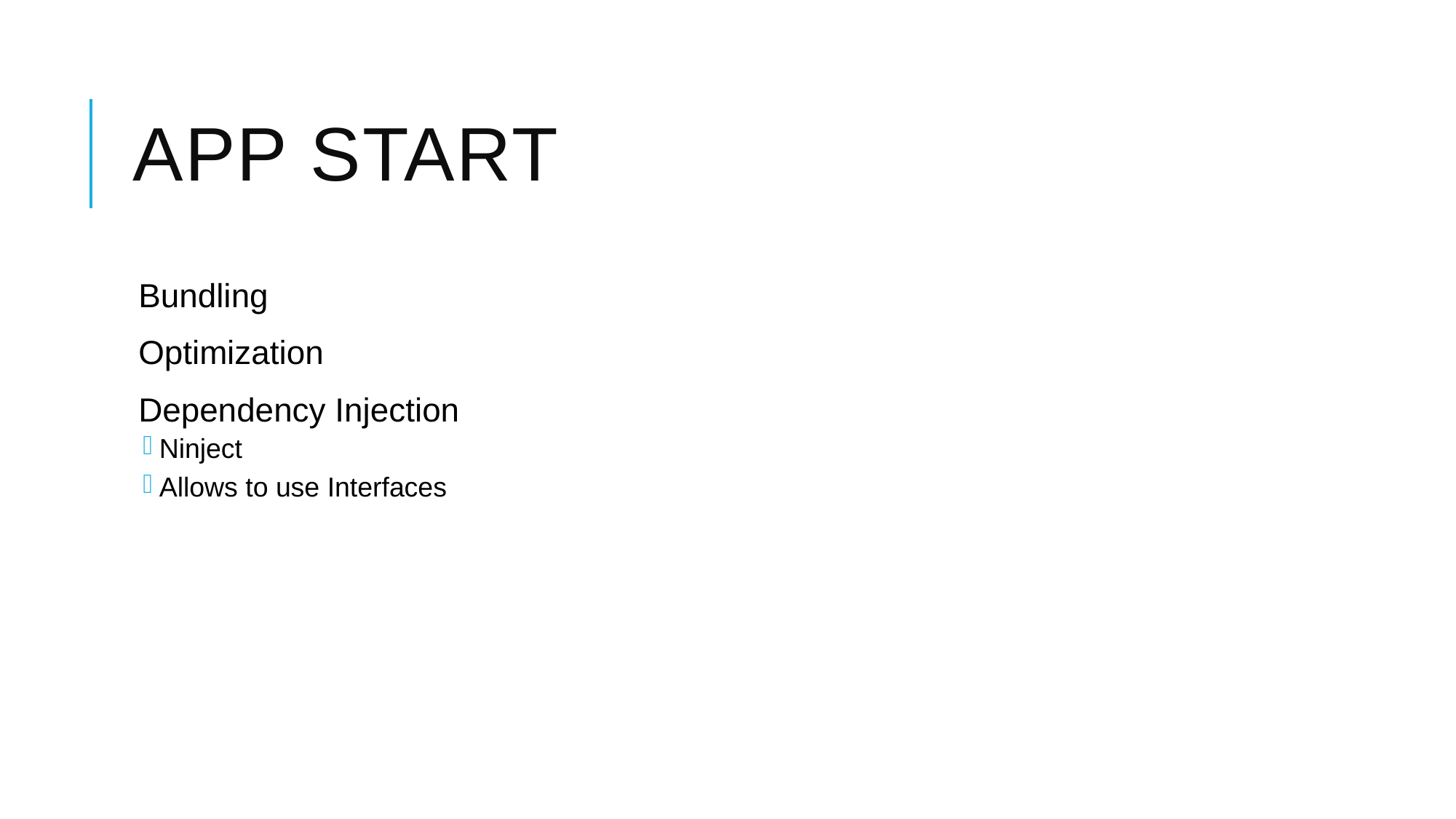

# App Start
Bundling
Optimization
Dependency Injection
Ninject
Allows to use Interfaces